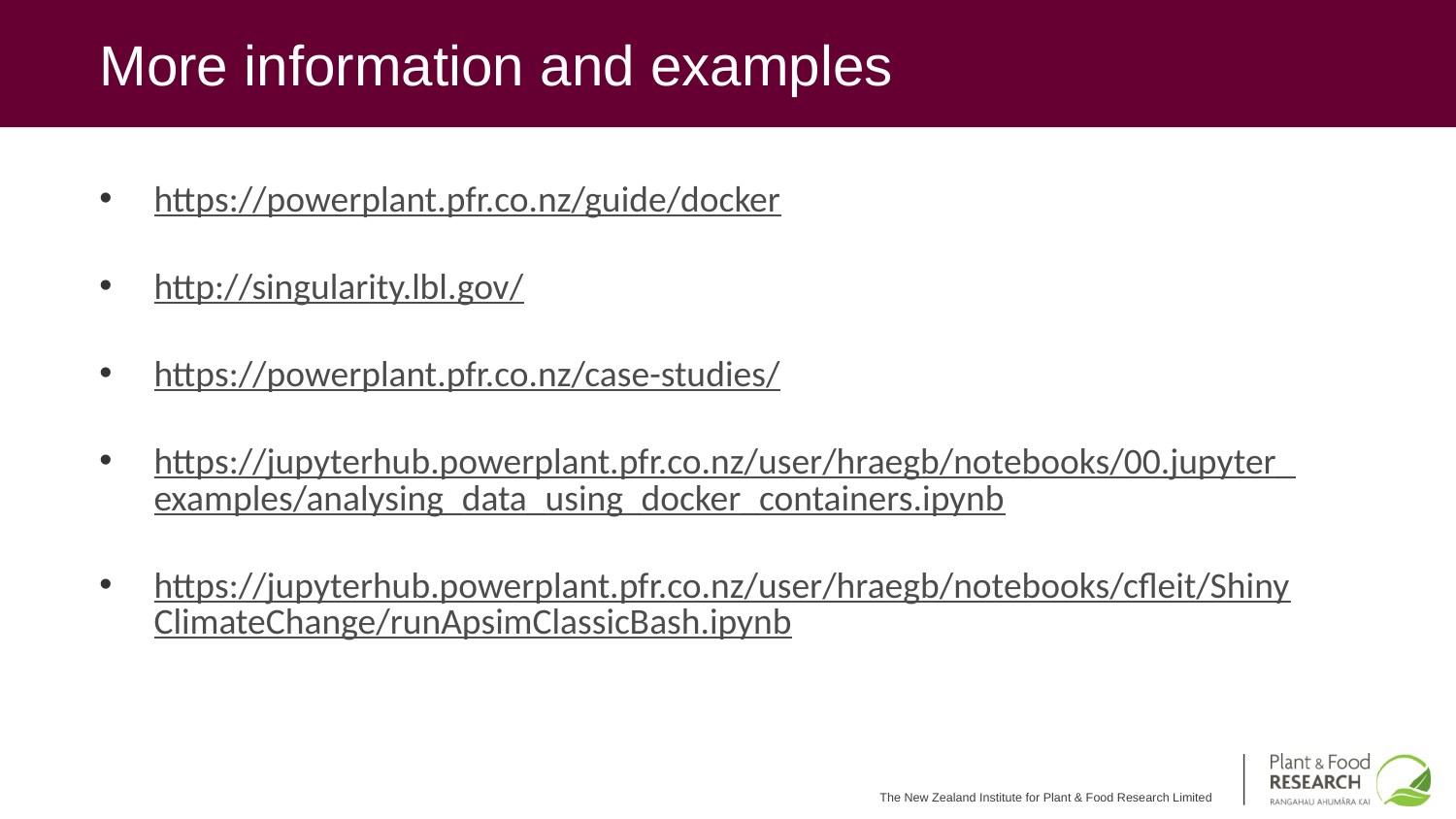

# More information and examples
https://powerplant.pfr.co.nz/guide/docker

http://singularity.lbl.gov/

https://powerplant.pfr.co.nz/case-studies/

https://jupyterhub.powerplant.pfr.co.nz/user/hraegb/notebooks/00.jupyter_examples/analysing_data_using_docker_containers.ipynb

https://jupyterhub.powerplant.pfr.co.nz/user/hraegb/notebooks/cfleit/ShinyClimateChange/runApsimClassicBash.ipynb